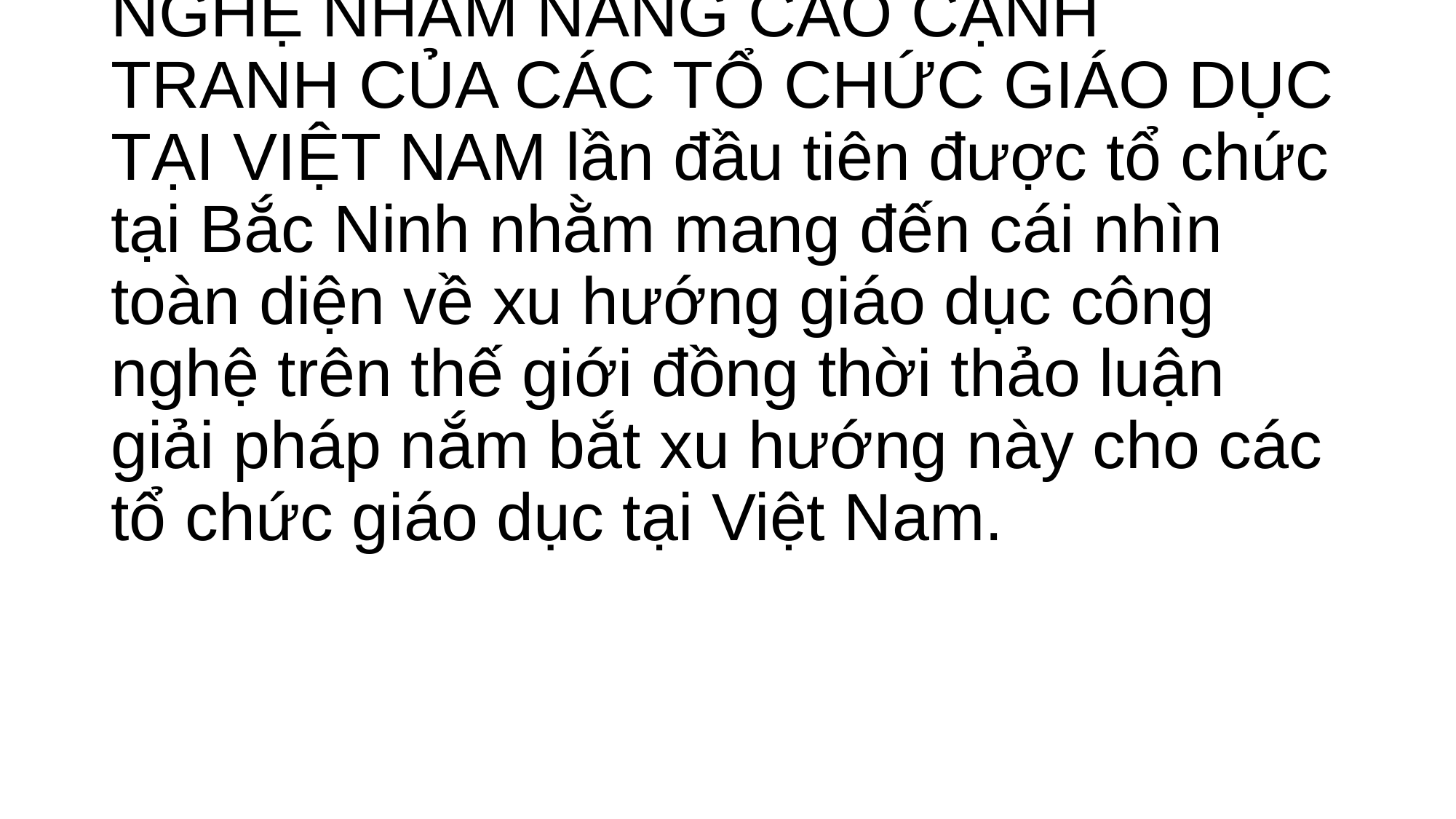

# Ngày 12 tháng 01 năm 2019 tới đây, các nhà quản lý giáo dục, các chuyên gia đầu ngành, đại diện các tổ chức giáo dục sẽ quy tụ trong Hội thảo ỨNG DỤNG CÔNG NGHỆ NHẰM NÂNG CAO CẠNH TRANH CỦA CÁC TỔ CHỨC GIÁO DỤC TẠI VIỆT NAM lần đầu tiên được tổ chức tại Bắc Ninh nhằm mang đến cái nhìn toàn diện về xu hướng giáo dục công nghệ trên thế giới đồng thời thảo luận giải pháp nắm bắt xu hướng này cho các tổ chức giáo dục tại Việt Nam.